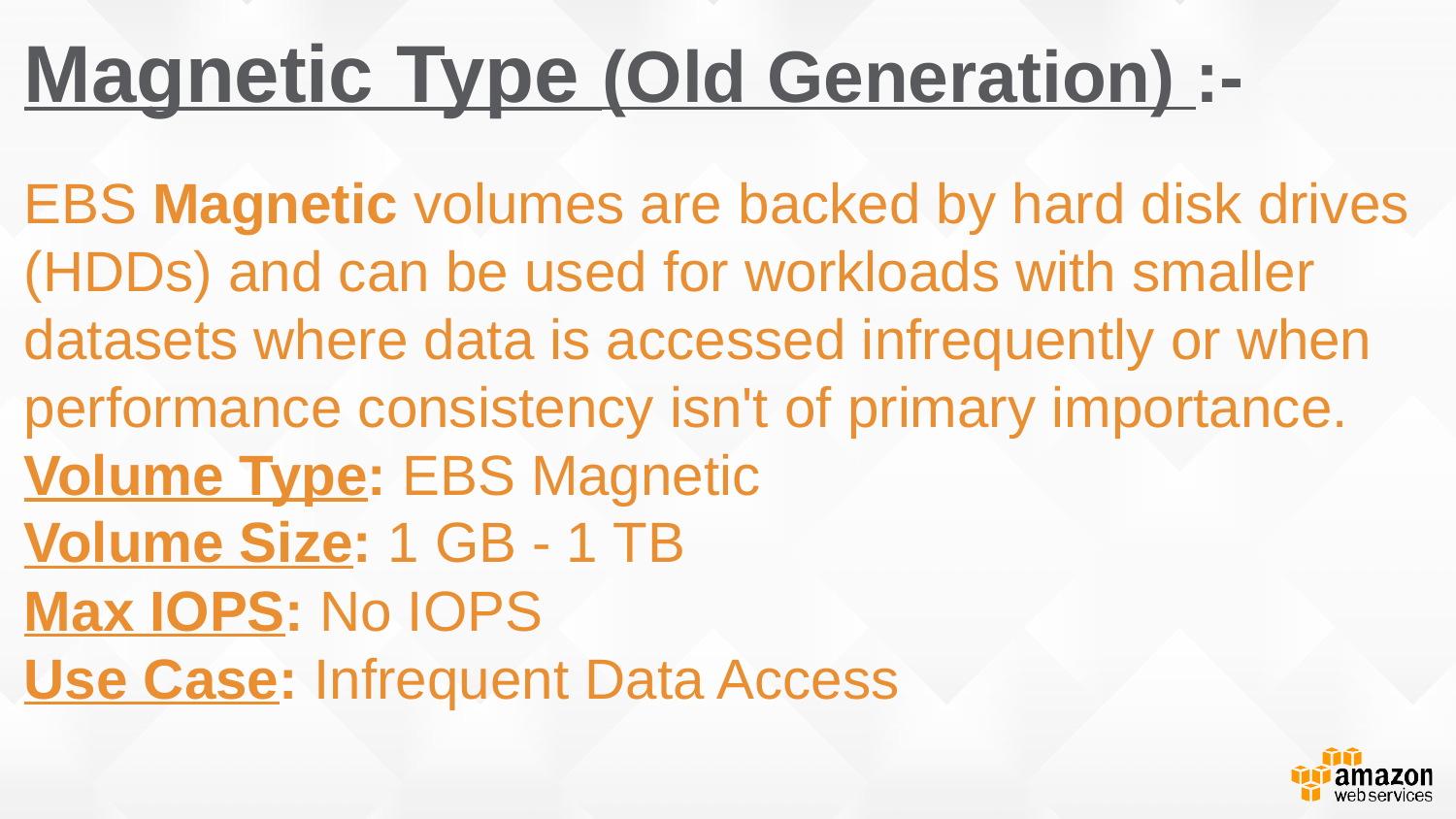

# Magnetic Type (Old Generation) :-
EBS Magnetic volumes are backed by hard disk drives (HDDs) and can be used for workloads with smaller datasets where data is accessed infrequently or when performance consistency isn't of primary importance.
Volume Type: EBS Magnetic
Volume Size: 1 GB - 1 TB
Max IOPS: No IOPS
Use Case: Infrequent Data Access